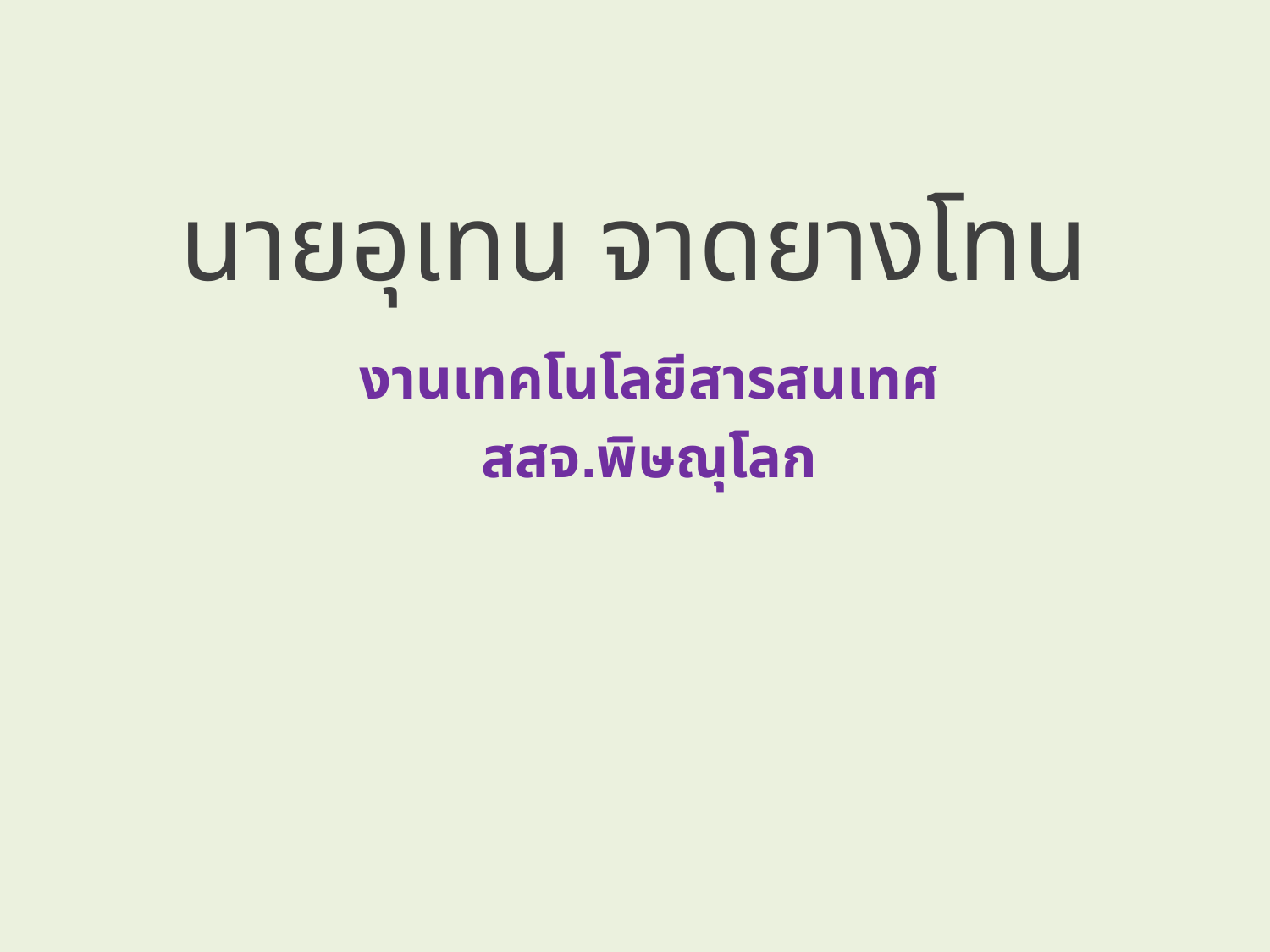

# นายอุเทน จาดยางโทน
งานเทคโนโลยีสารสนเทศ
สสจ.พิษณุโลก